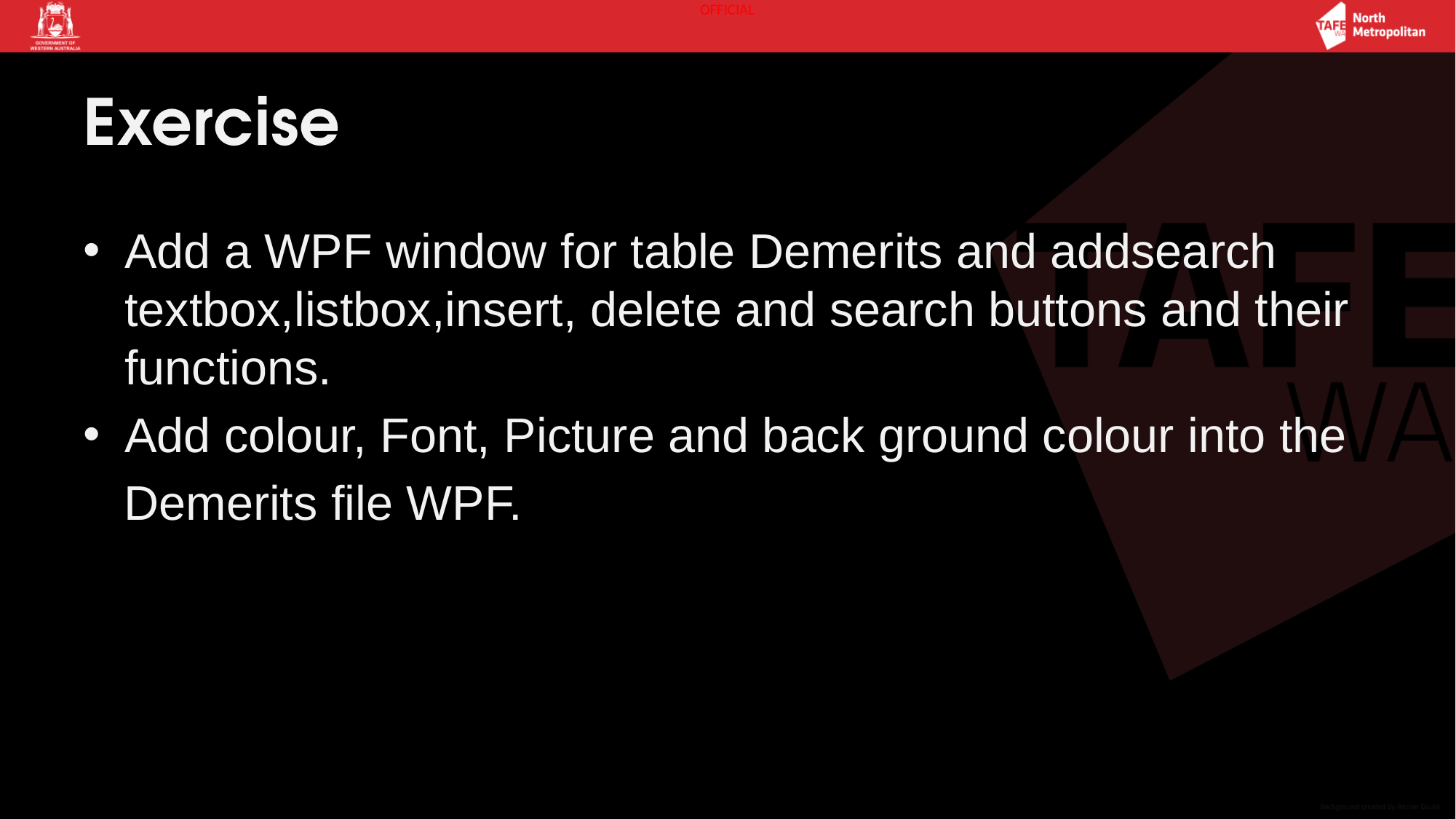

# Exercise
Add a WPF window for table Demerits and addsearch textbox,listbox,insert, delete and search buttons and their functions.
Add colour, Font, Picture and back ground colour into the
   Demerits file WPF.